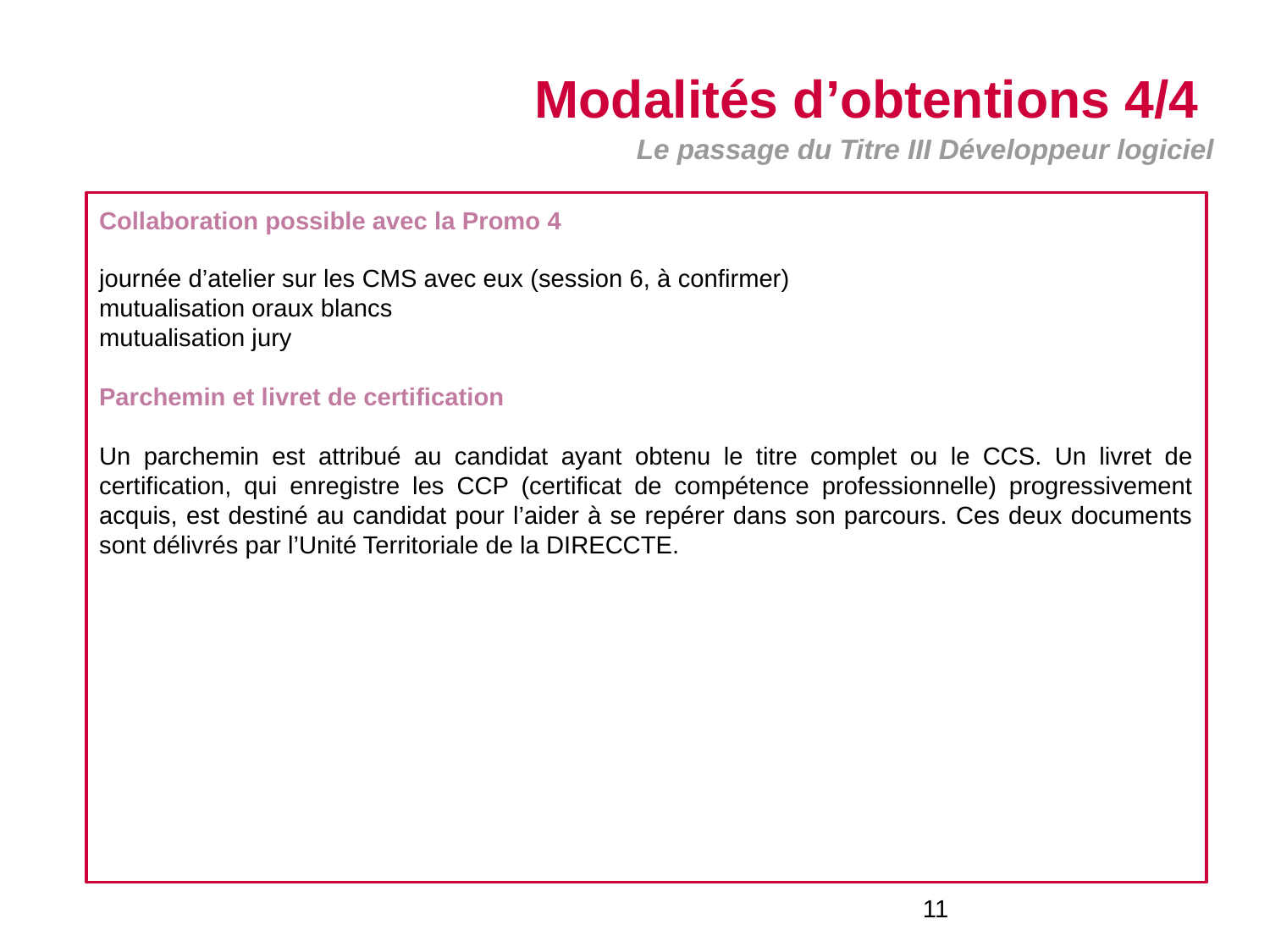

Modalités d’obtentions 4/4

Le passage du Titre III Développeur logiciel
Collaboration possible avec la Promo 4
journée d’atelier sur les CMS avec eux (session 6, à confirmer)
mutualisation oraux blancs
mutualisation jury

Parchemin et livret de certification

Un parchemin est attribué au candidat ayant obtenu le titre complet ou le CCS. Un livret de certification, qui enregistre les CCP (certificat de compétence professionnelle) progressivement acquis, est destiné au candidat pour l’aider à se repérer dans son parcours. Ces deux documents sont délivrés par l’Unité Territoriale de la DIRECCTE.

11